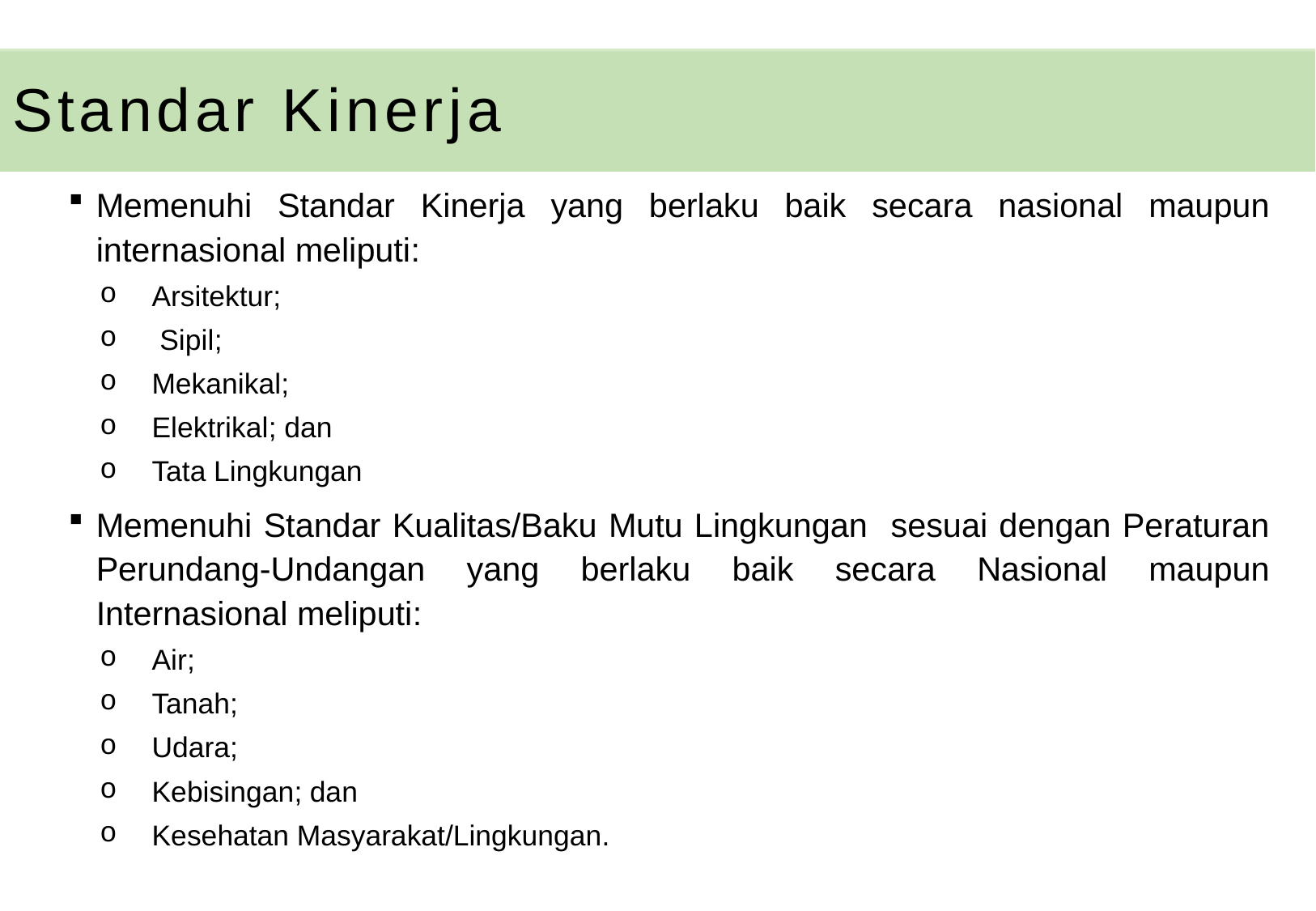

# Standar Kinerja
Memenuhi Standar Kinerja yang berlaku baik secara nasional maupun internasional meliputi:
Arsitektur;
 Sipil;
Mekanikal;
Elektrikal; dan
Tata Lingkungan
Memenuhi Standar Kualitas/Baku Mutu Lingkungan  sesuai dengan Peraturan Perundang-Undangan yang berlaku baik secara Nasional maupun Internasional meliputi:
Air;
Tanah;
Udara;
Kebisingan; dan
Kesehatan Masyarakat/Lingkungan.